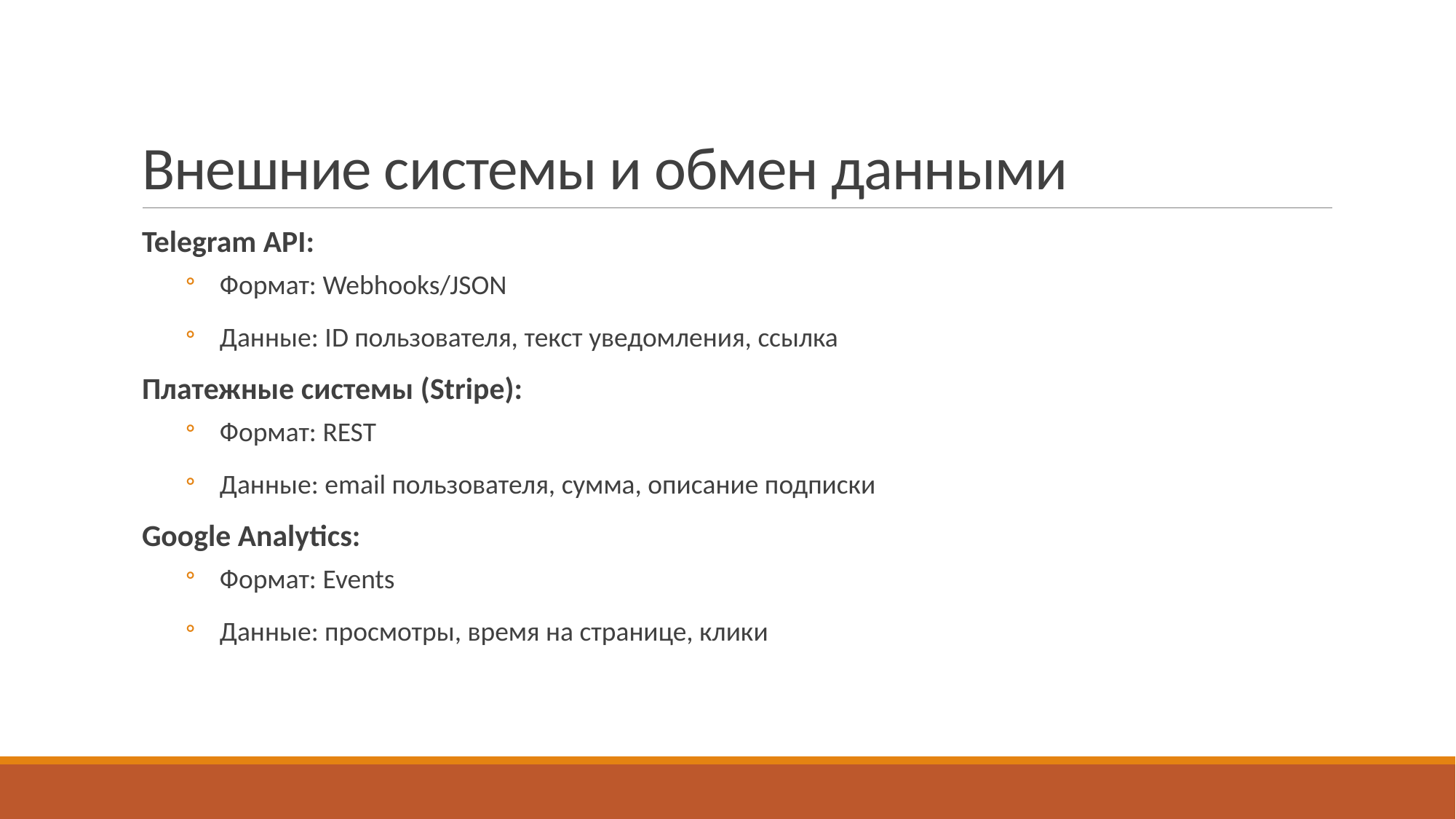

# Внешние системы и обмен данными
Telegram API:
Формат: Webhooks/JSON
Данные: ID пользователя, текст уведомления, ссылка
Платежные системы (Stripe):
Формат: REST
Данные: email пользователя, сумма, описание подписки
Google Analytics:
Формат: Events
Данные: просмотры, время на странице, клики